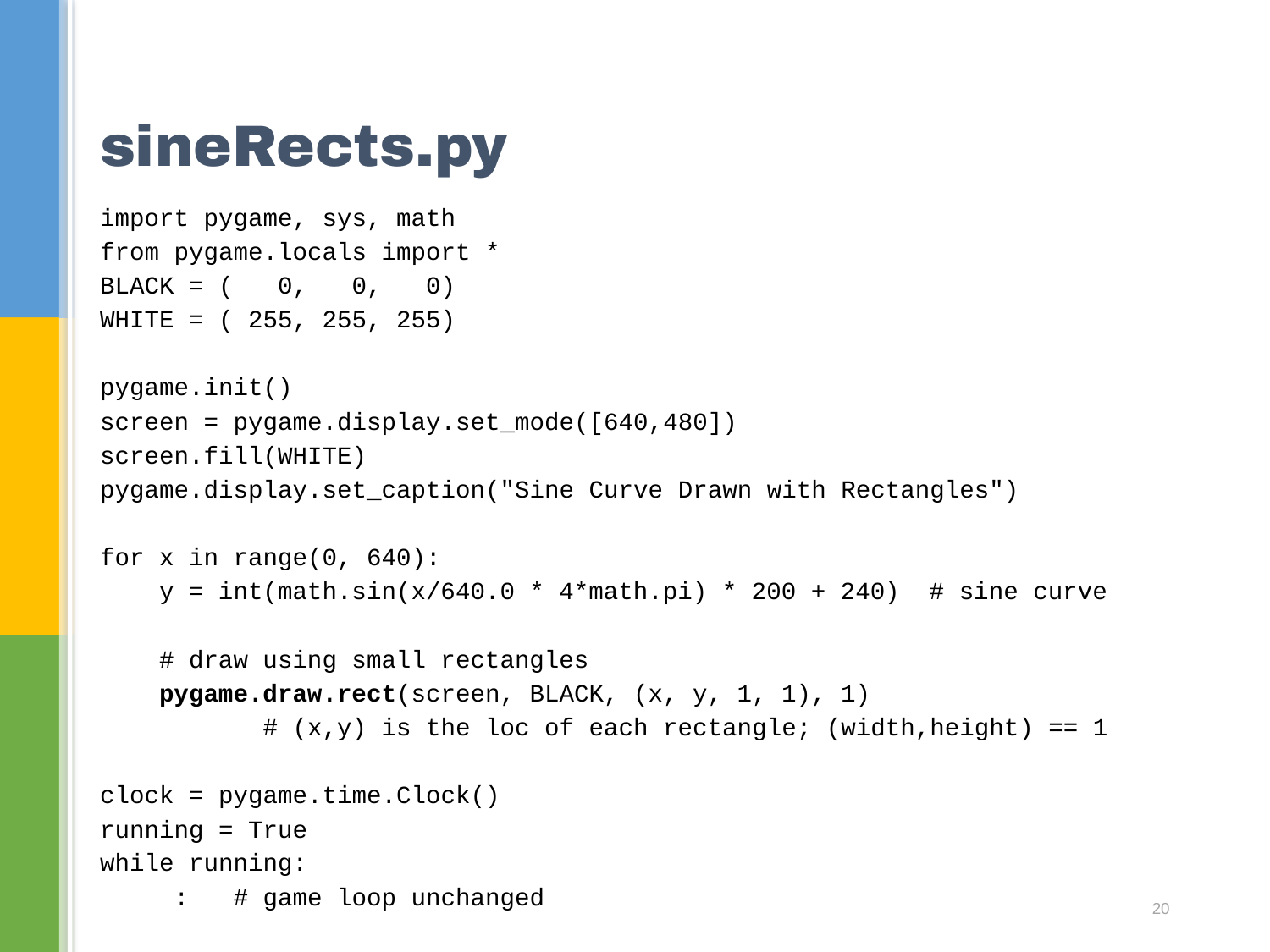

# sineRects.py
import pygame, sys, math
from pygame.locals import *
BLACK = (   0,   0,   0)
WHITE = ( 255, 255, 255)

pygame.init()
screen = pygame.display.set_mode([640,480])
screen.fill(WHITE)
pygame.display.set_caption("Sine Curve Drawn with Rectangles")

for x in range(0, 640):
    y = int(math.sin(x/640.0 * 4*math.pi) * 200 + 240)  # sine curve

    # draw using small rectangles
    pygame.draw.rect(screen, BLACK, (x, y, 1, 1), 1)
           # (x,y) is the loc of each rectangle; (width,height) == 1

clock = pygame.time.Clock()
running = True
while running:
     :   # game loop unchanged
20